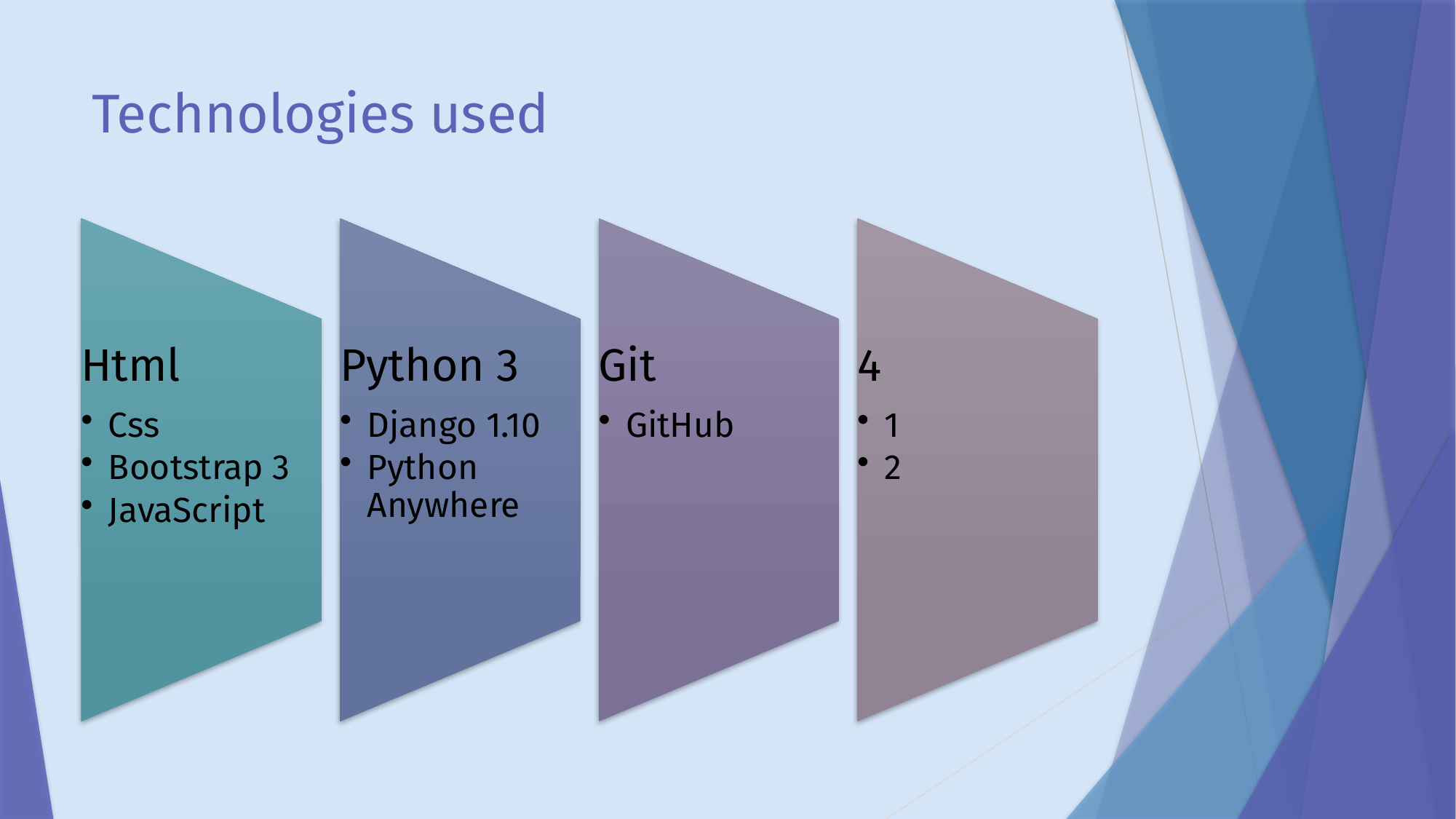

# Technologies used
Html
Css
Bootstrap 3
JavaScript
Python 3
Django 1.10
Python Anywhere
Git
GitHub
4
1
2